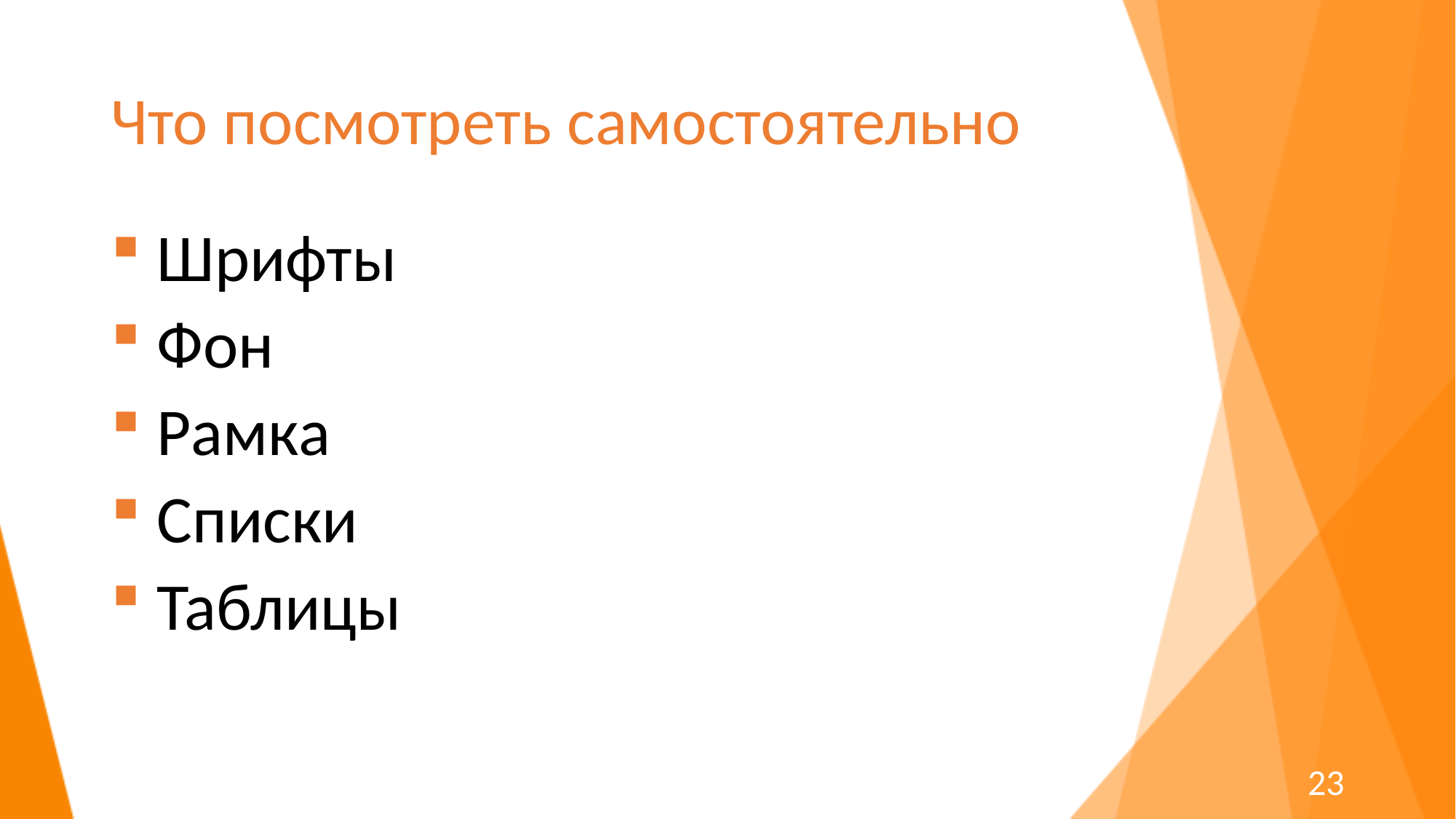

# Что посмотреть самостоятельно
 Шрифты
 Фон
 Рамка
 Списки
 Таблицы
23